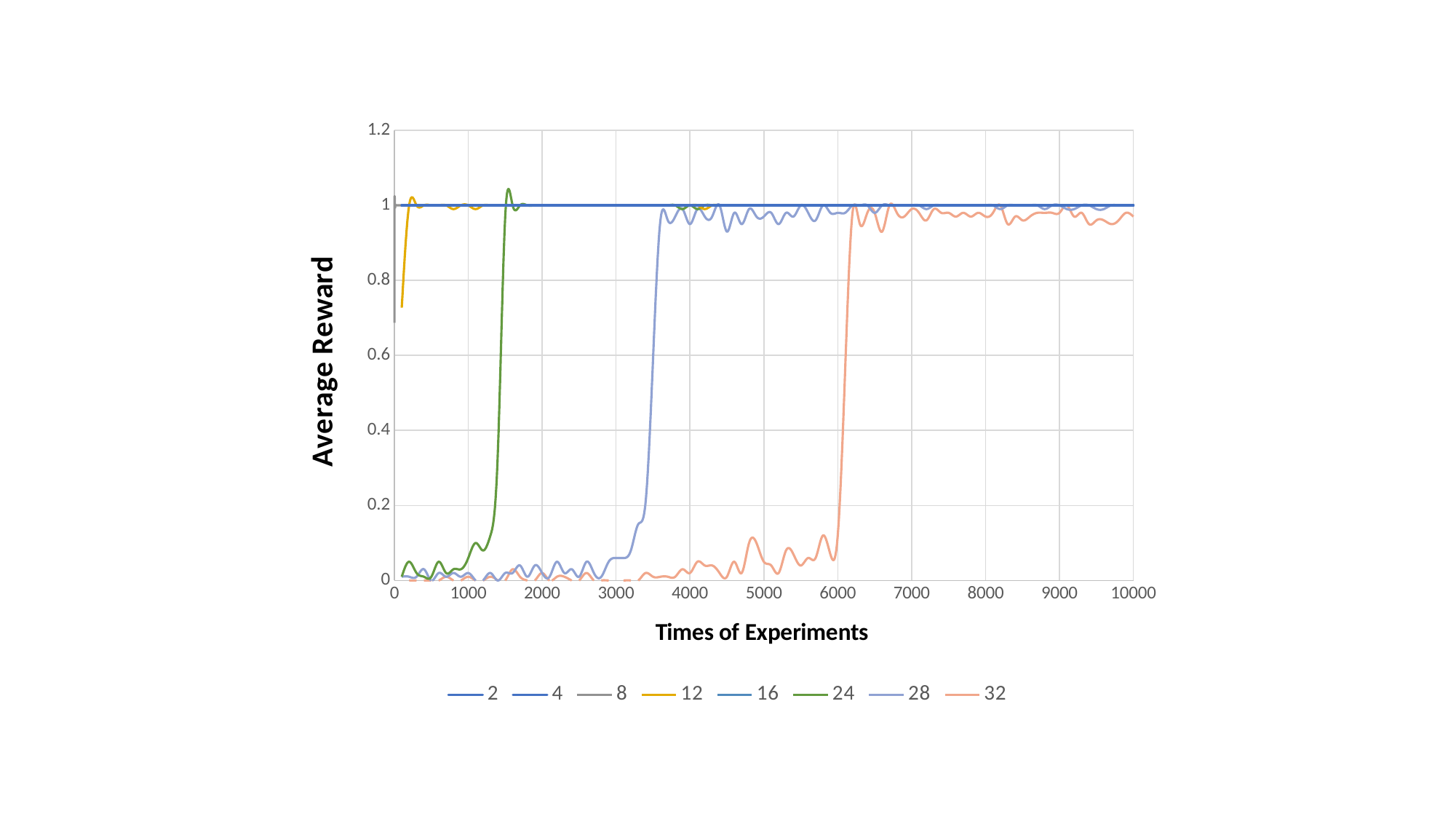

### Chart

| Category | 2 | 4 | 8 | 12 | 16 | 24 | 28 | 32 |
|---|---|---|---|---|---|---|---|---|